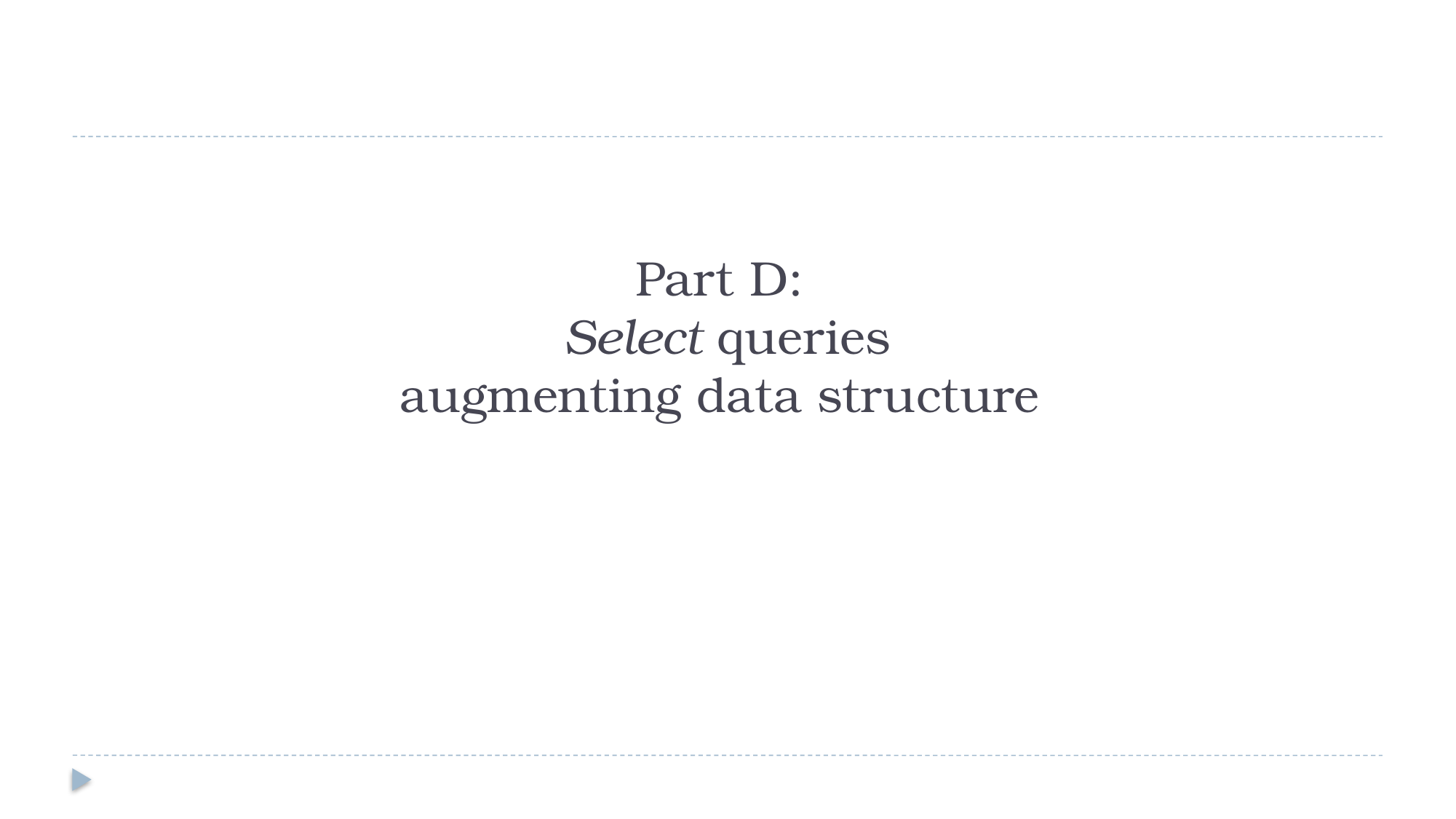

# Part D: Select queries augmenting data structure